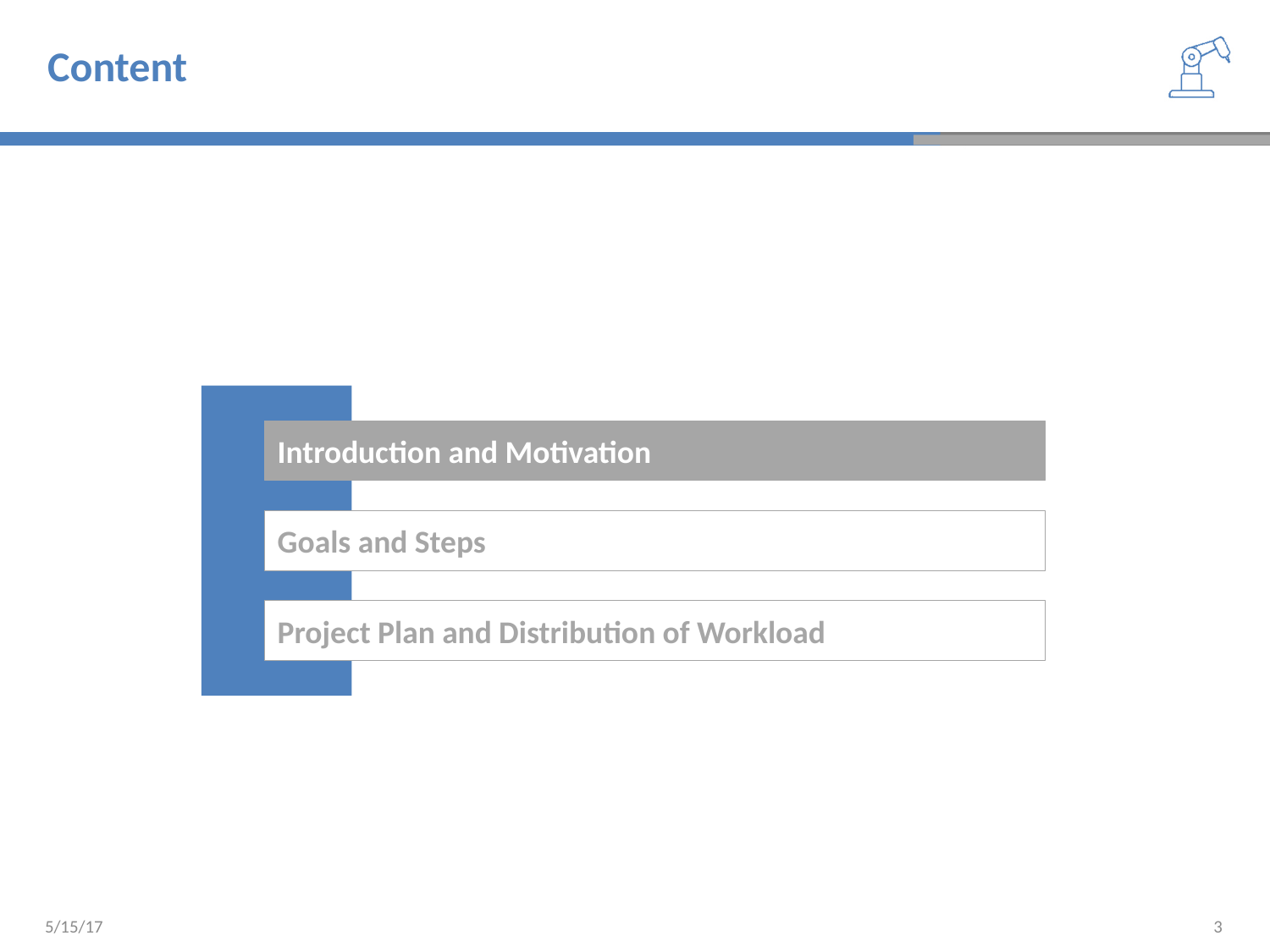

Content

Introduction and Motivation
Goals and Steps
Project Plan and Distribution of Workload
5/15/17
3